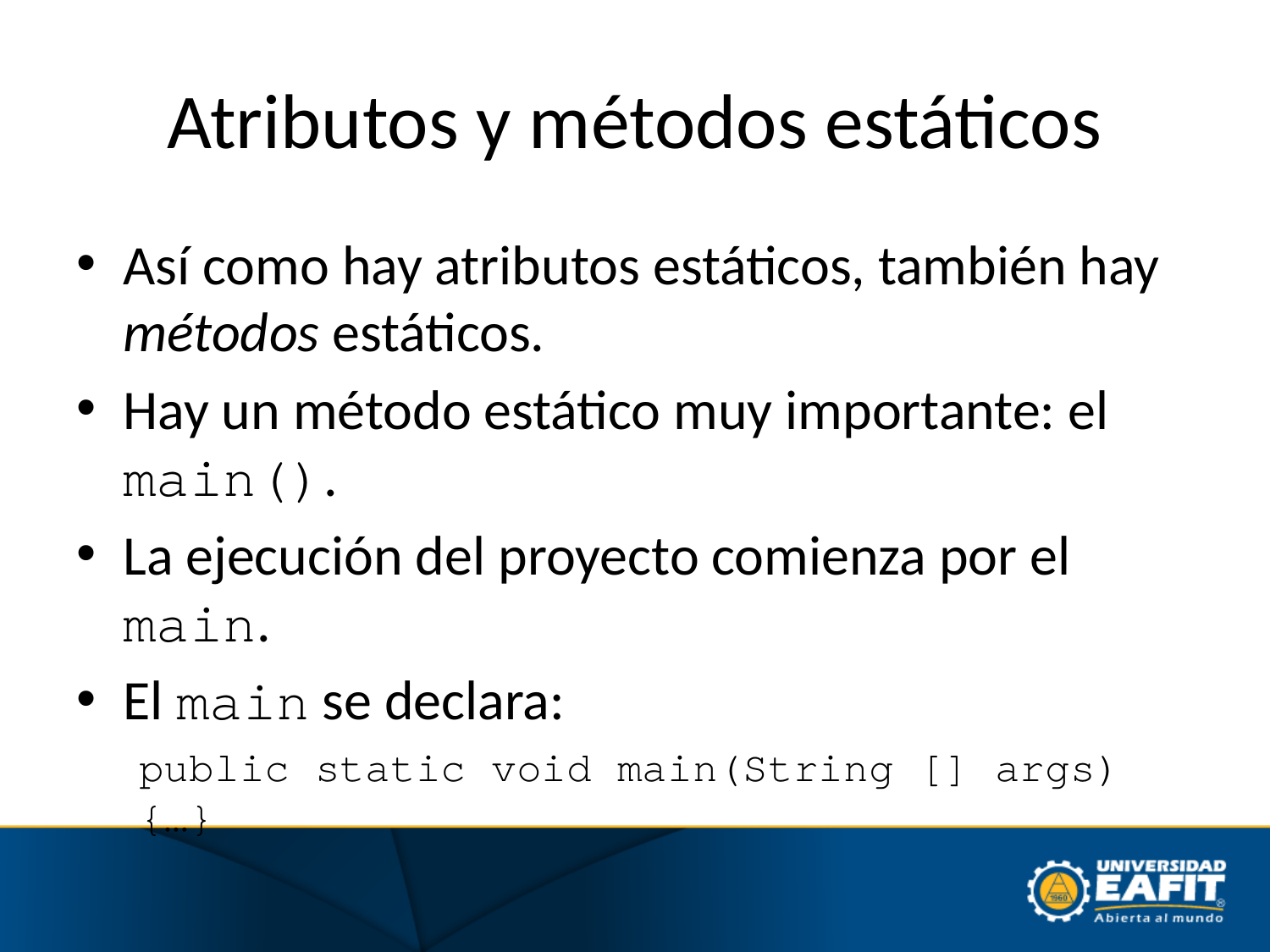

# Atributos y métodos estáticos
Así como hay atributos estáticos, también hay métodos estáticos.
Hay un método estático muy importante: el main().
La ejecución del proyecto comienza por el main.
El main se declara:
public static void main(String [] args) {…}